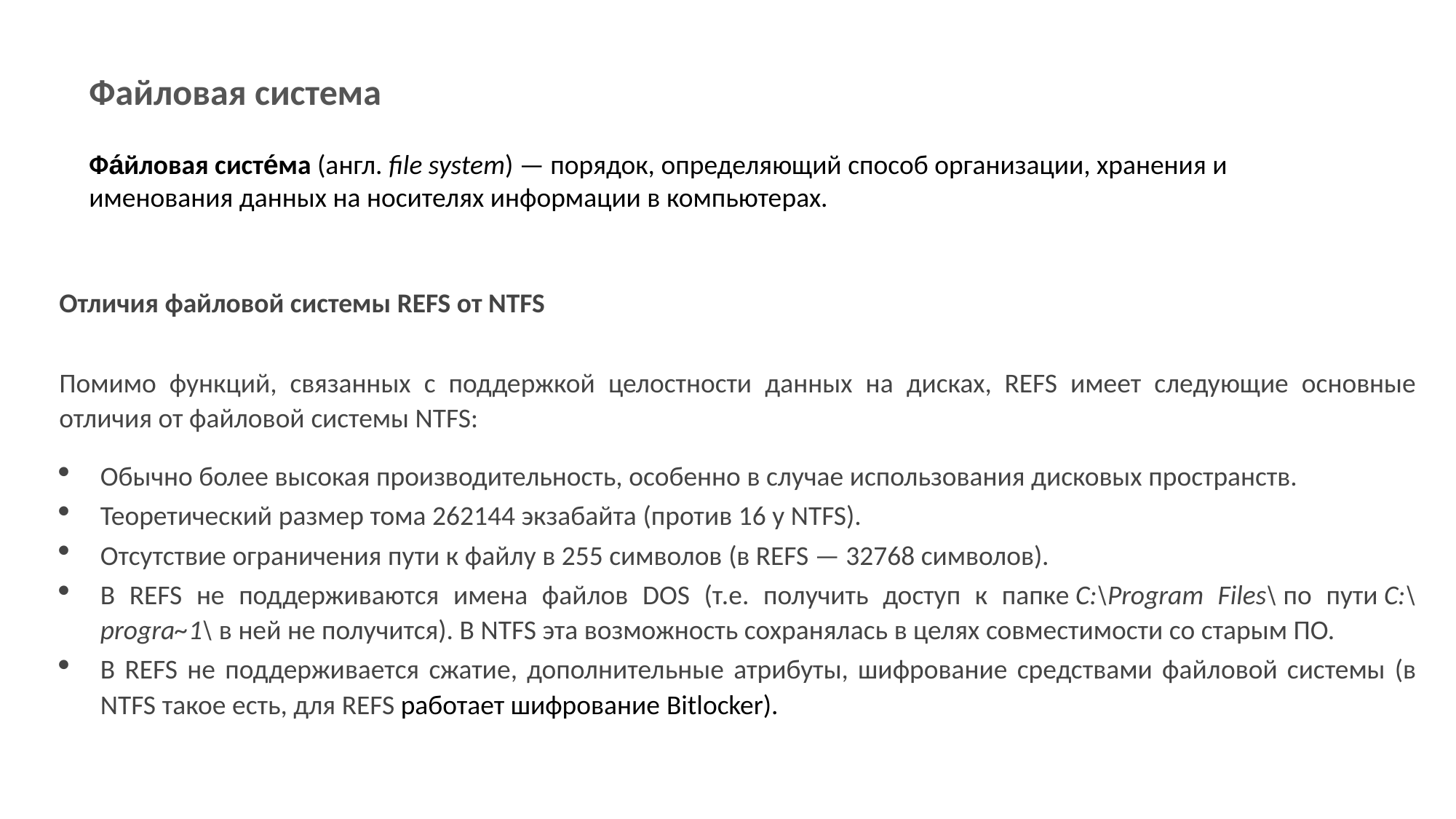

Файловая система

Фа́йловая систе́ма (англ. file system) — порядок, определяющий способ организации, хранения и именования данных на носителях информации в компьютерах.
Отличия файловой системы REFS от NTFS
Помимо функций, связанных с поддержкой целостности данных на дисках, REFS имеет следующие основные отличия от файловой системы NTFS:
Обычно более высокая производительность, особенно в случае использования дисковых пространств.
Теоретический размер тома 262144 экзабайта (против 16 у NTFS).
Отсутствие ограничения пути к файлу в 255 символов (в REFS — 32768 символов).
В REFS не поддерживаются имена файлов DOS (т.е. получить доступ к папке C:\Program Files\ по пути C:\progra~1\ в ней не получится). В NTFS эта возможность сохранялась в целях совместимости со старым ПО.
В REFS не поддерживается сжатие, дополнительные атрибуты, шифрование средствами файловой системы (в NTFS такое есть, для REFS работает шифрование Bitlocker).